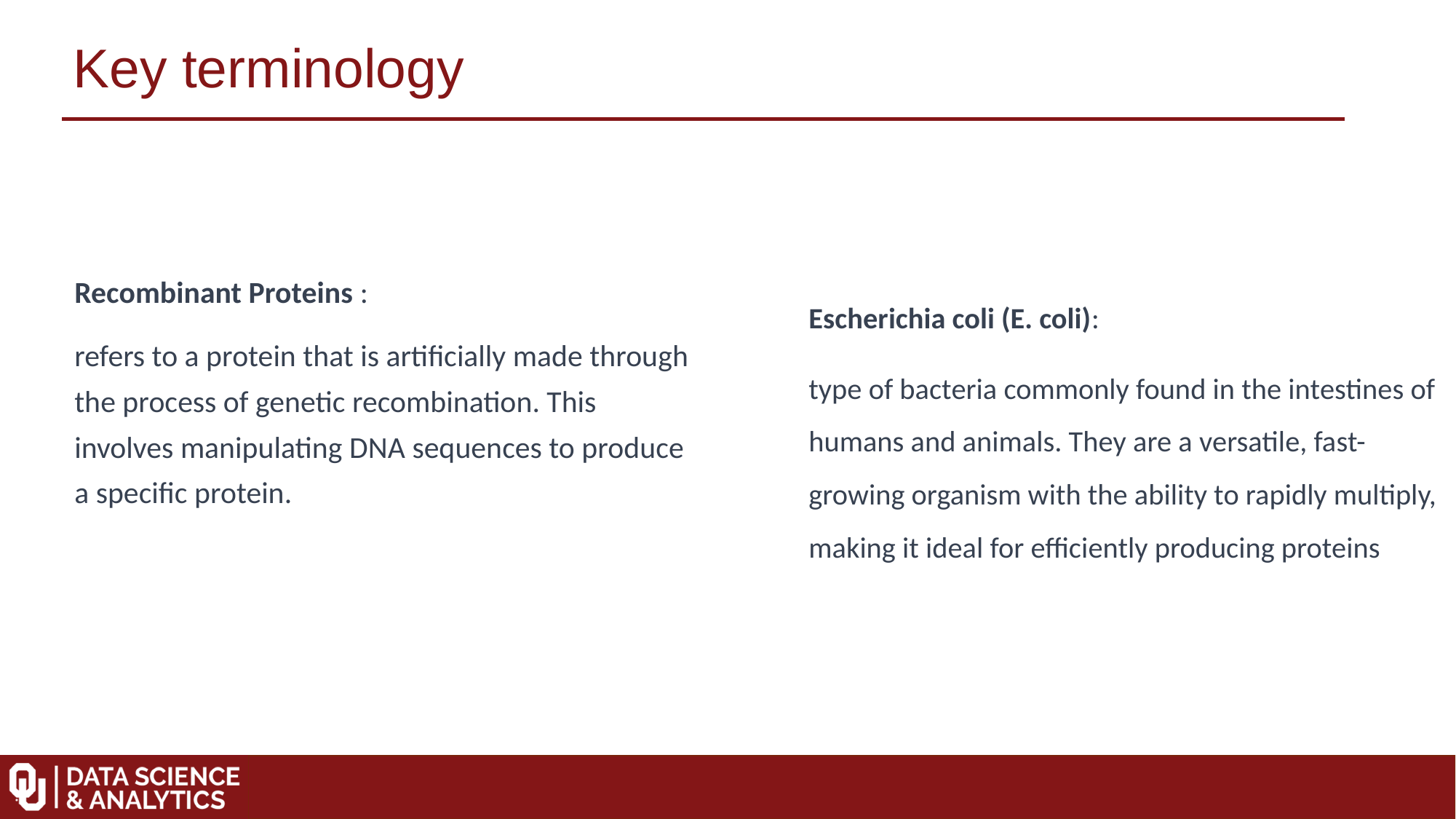

Key terminology
Recombinant Proteins :
refers to a protein that is artificially made through the process of genetic recombination. This involves manipulating DNA sequences to produce a specific protein.
Escherichia coli (E. coli):
type of bacteria commonly found in the intestines of humans and animals. They are a versatile, fast-growing organism with the ability to rapidly multiply, making it ideal for efficiently producing proteins